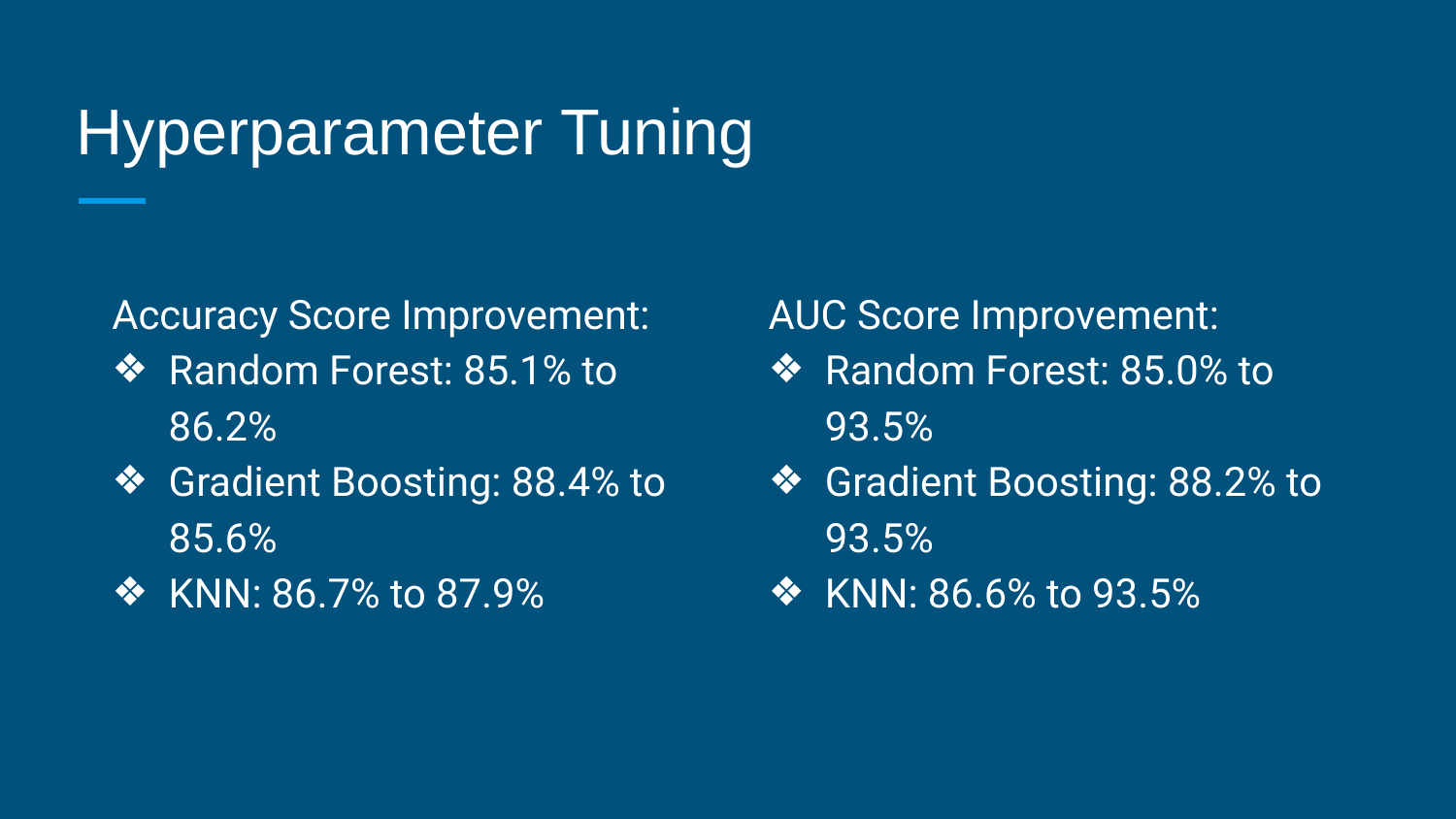

# Hyperparameter Tuning
Accuracy Score Improvement:
Random Forest: 85.1% to 86.2%
Gradient Boosting: 88.4% to 85.6%
KNN: 86.7% to 87.9%
AUC Score Improvement:
Random Forest: 85.0% to 93.5%
Gradient Boosting: 88.2% to 93.5%
KNN: 86.6% to 93.5%